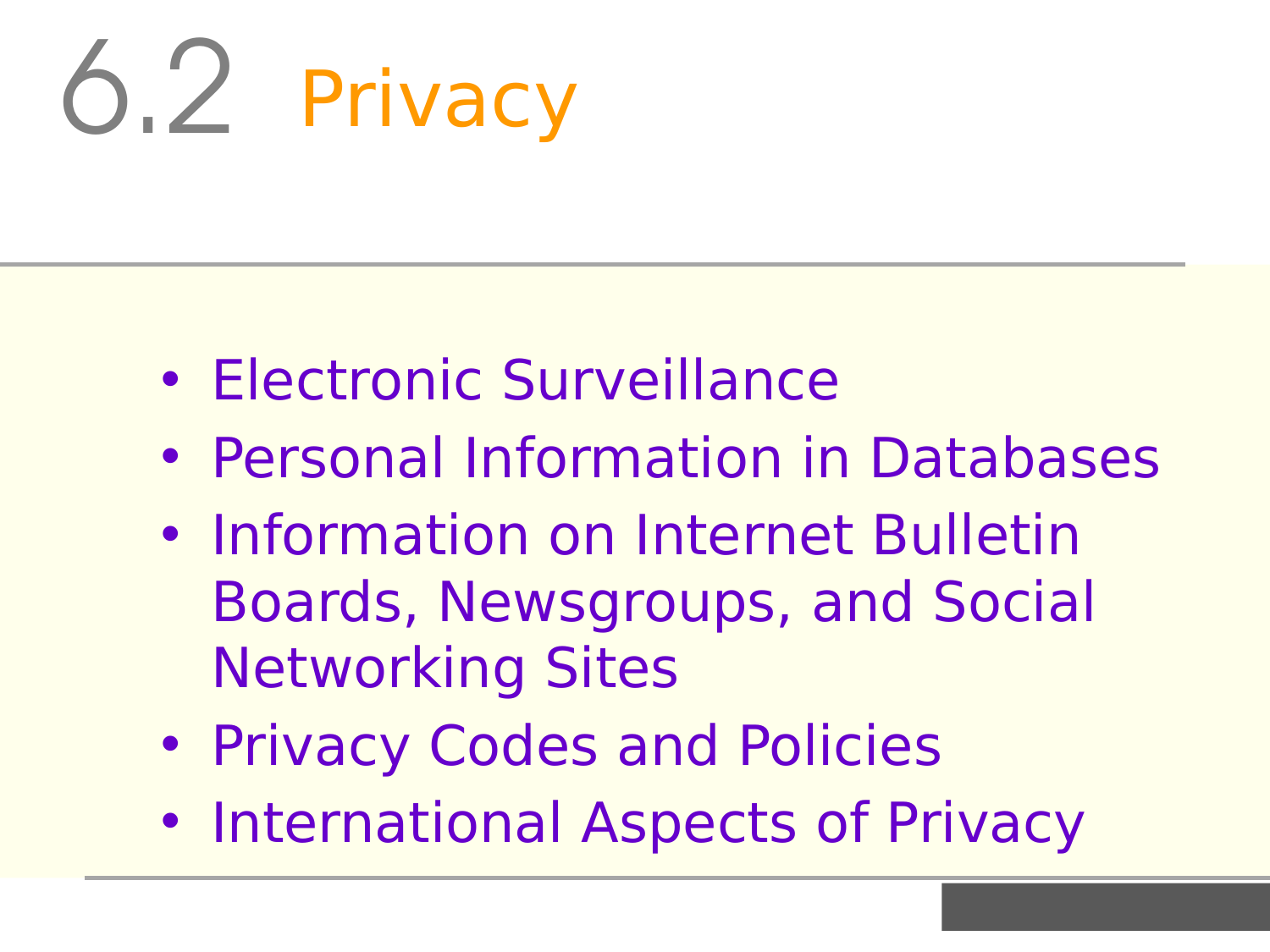

6.2
Privacy
Electronic Surveillance
Personal Information in Databases
Information on Internet Bulletin Boards, Newsgroups, and Social Networking Sites
Privacy Codes and Policies
International Aspects of Privacy